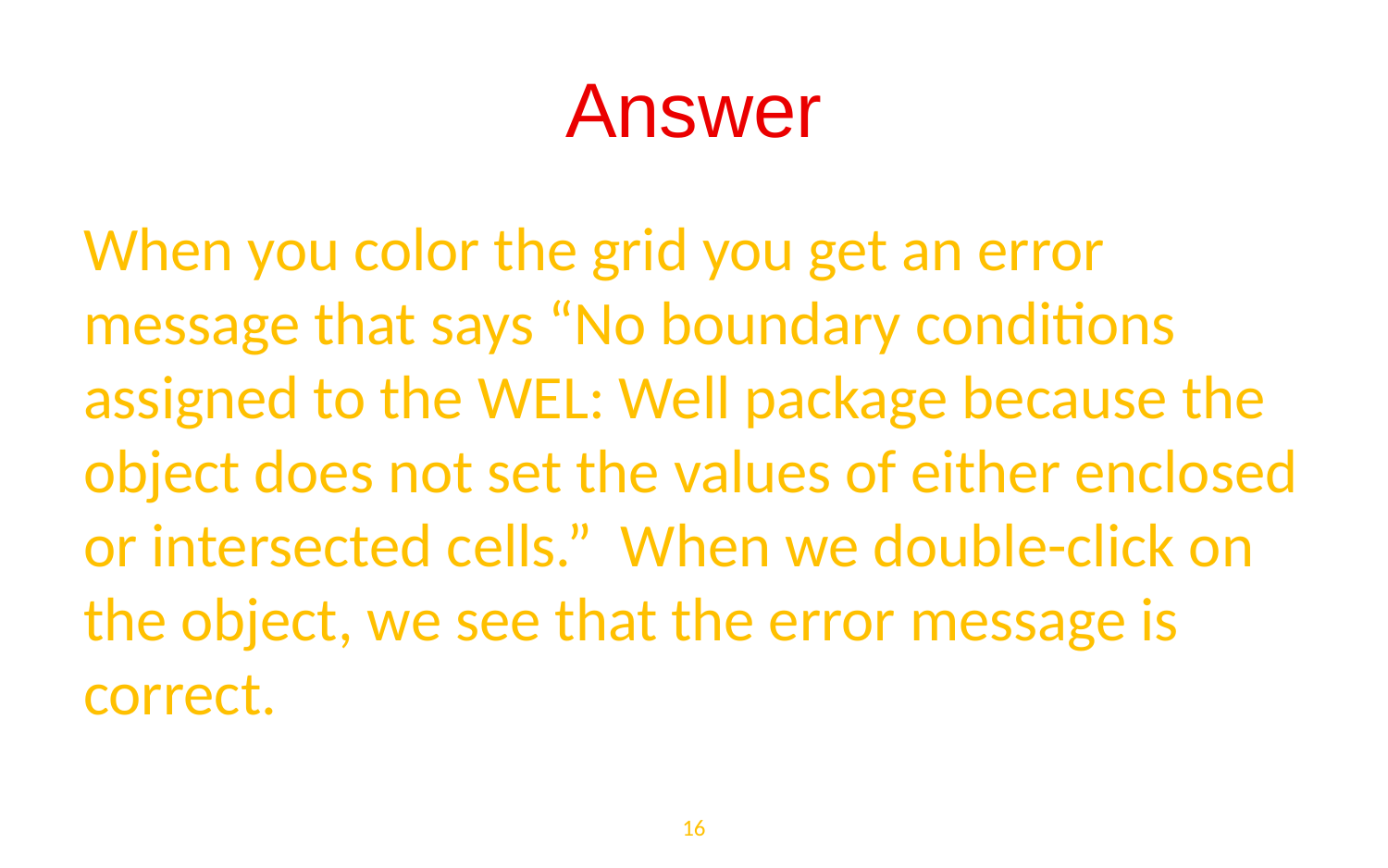

# Answer
When you color the grid you get an error message that says “No boundary conditions assigned to the WEL: Well package because the object does not set the values of either enclosed or intersected cells.”  When we double-click on the object, we see that the error message is correct.

16